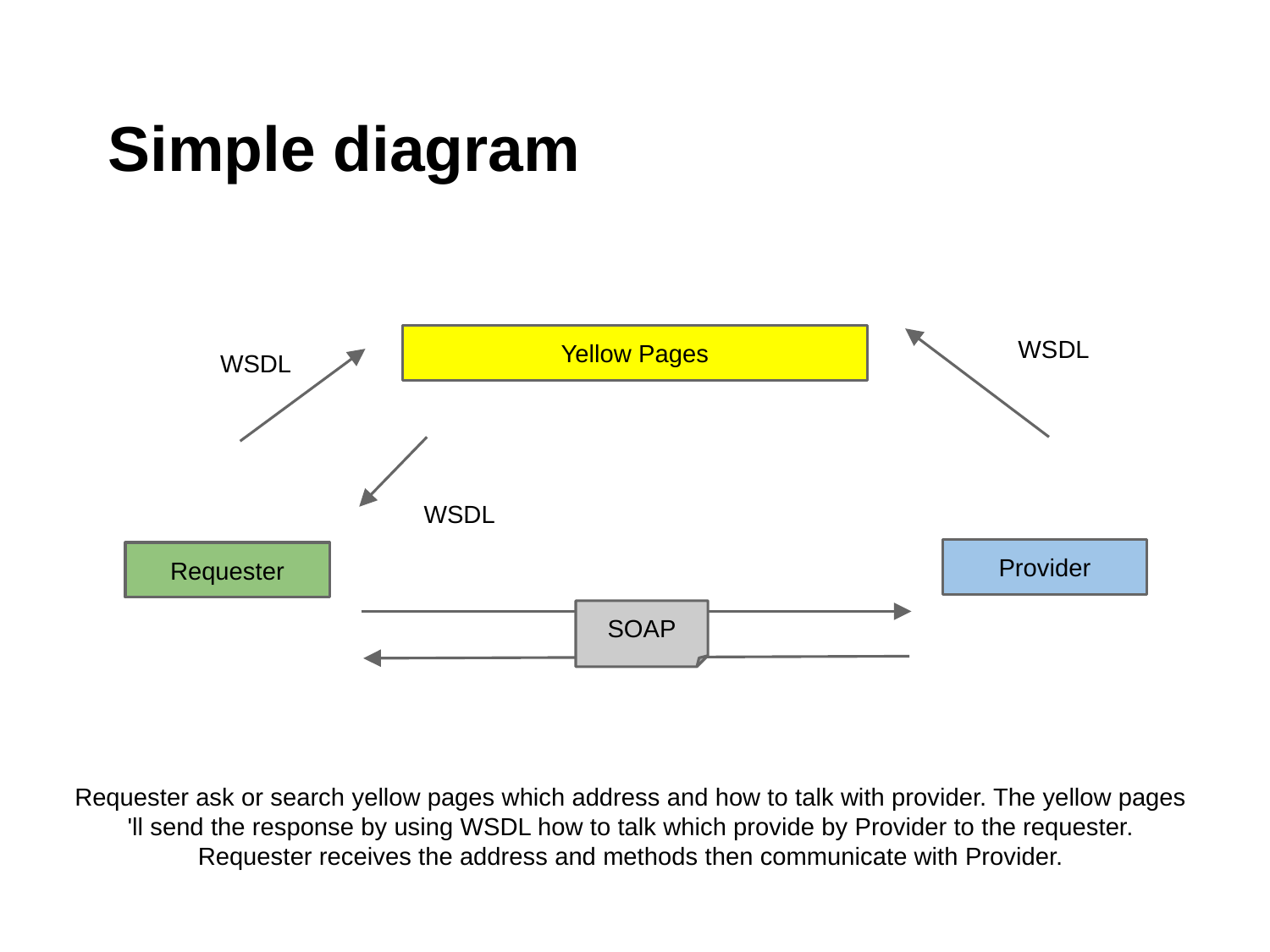

# Simple diagram
Yellow Pages
WSDL
WSDL
Requester
Provider
WSDL
SOAP
Requester ask or search yellow pages which address and how to talk with provider. The yellow pages 'll send the response by using WSDL how to talk which provide by Provider to the requester. Requester receives the address and methods then communicate with Provider.